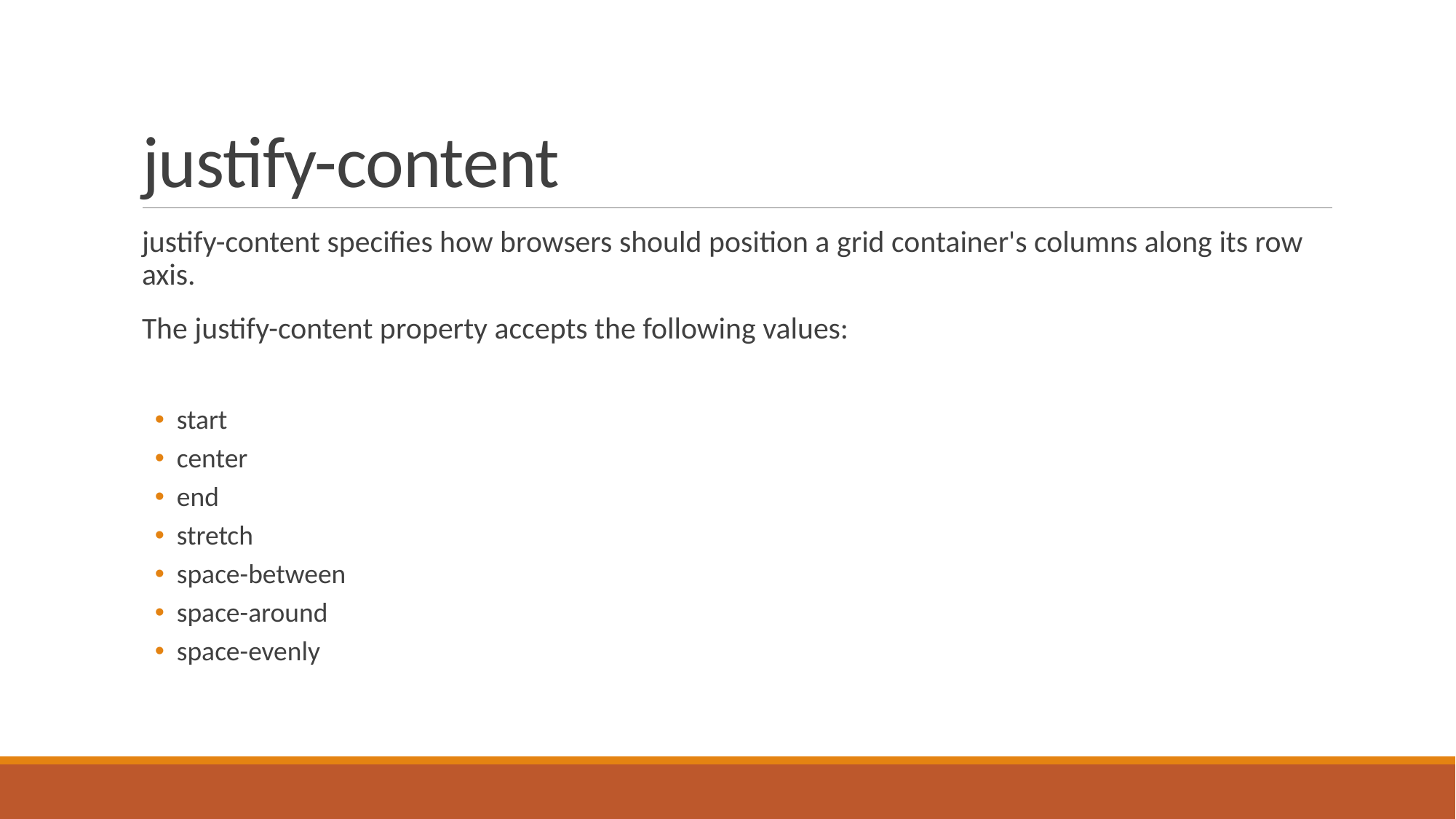

# justify-content
justify-content specifies how browsers should position a grid container's columns along its row axis.
The justify-content property accepts the following values:

start
center
end
stretch
space-between
space-around
space-evenly